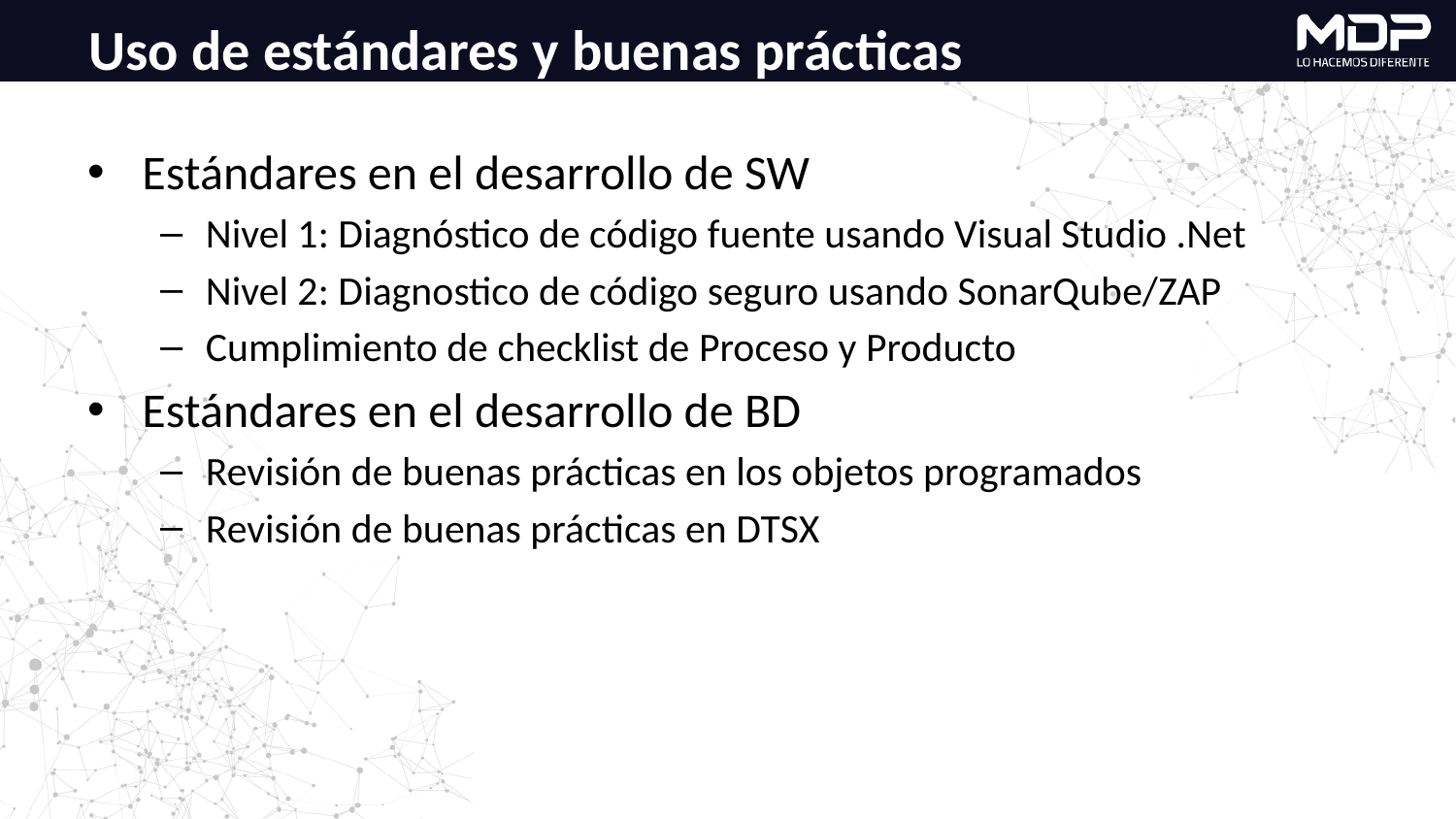

# Uso de estándares y buenas prácticas
Estándares en el desarrollo de SW
Nivel 1: Diagnóstico de código fuente usando Visual Studio .Net
Nivel 2: Diagnostico de código seguro usando SonarQube/ZAP
Cumplimiento de checklist de Proceso y Producto
Estándares en el desarrollo de BD
Revisión de buenas prácticas en los objetos programados
Revisión de buenas prácticas en DTSX